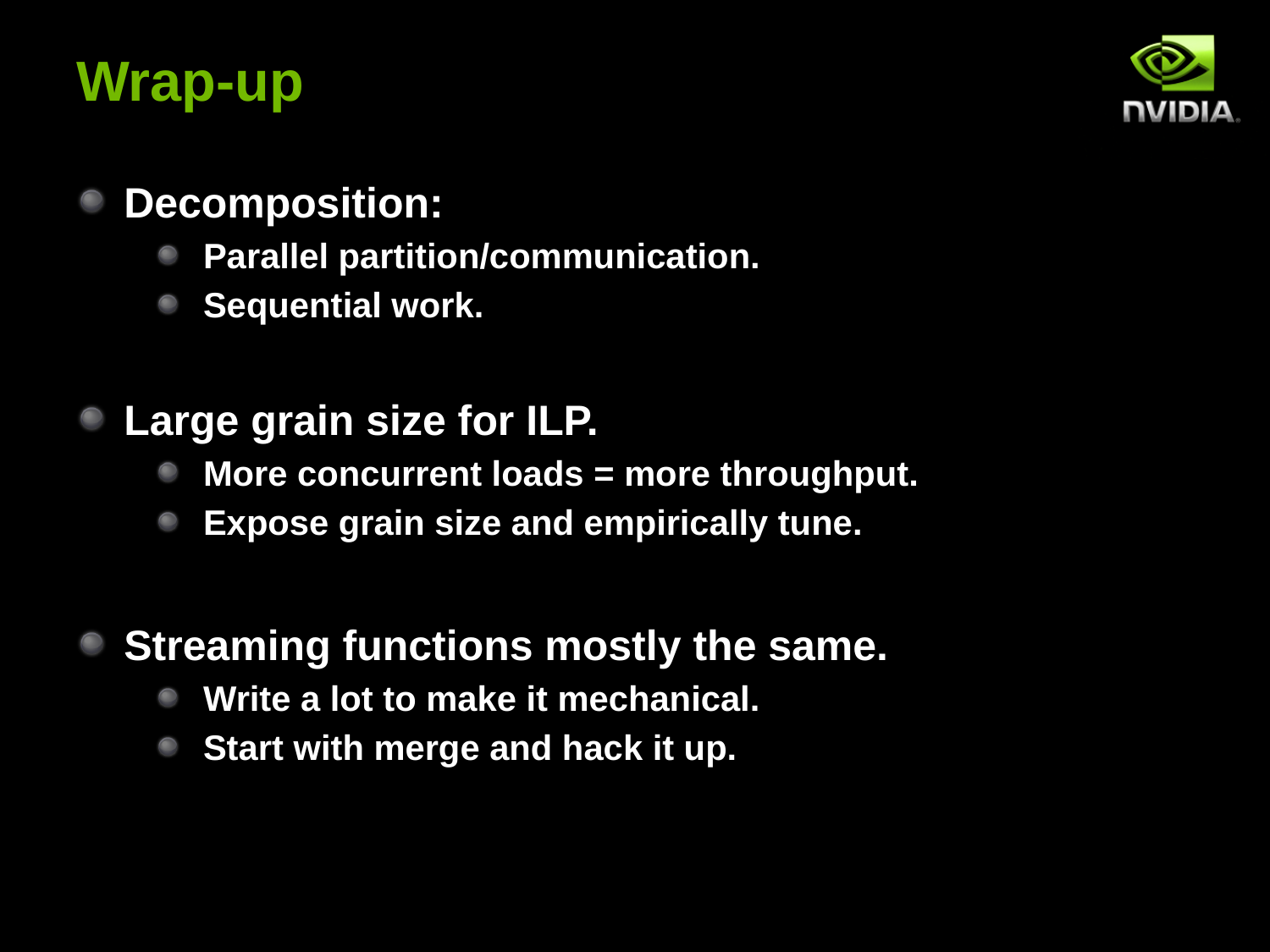

# Wrap-up
Decomposition:
Parallel partition/communication.
Sequential work.

Large grain size for ILP.
More concurrent loads = more throughput.
Expose grain size and empirically tune.

Streaming functions mostly the same.
Write a lot to make it mechanical.
Start with merge and hack it up.